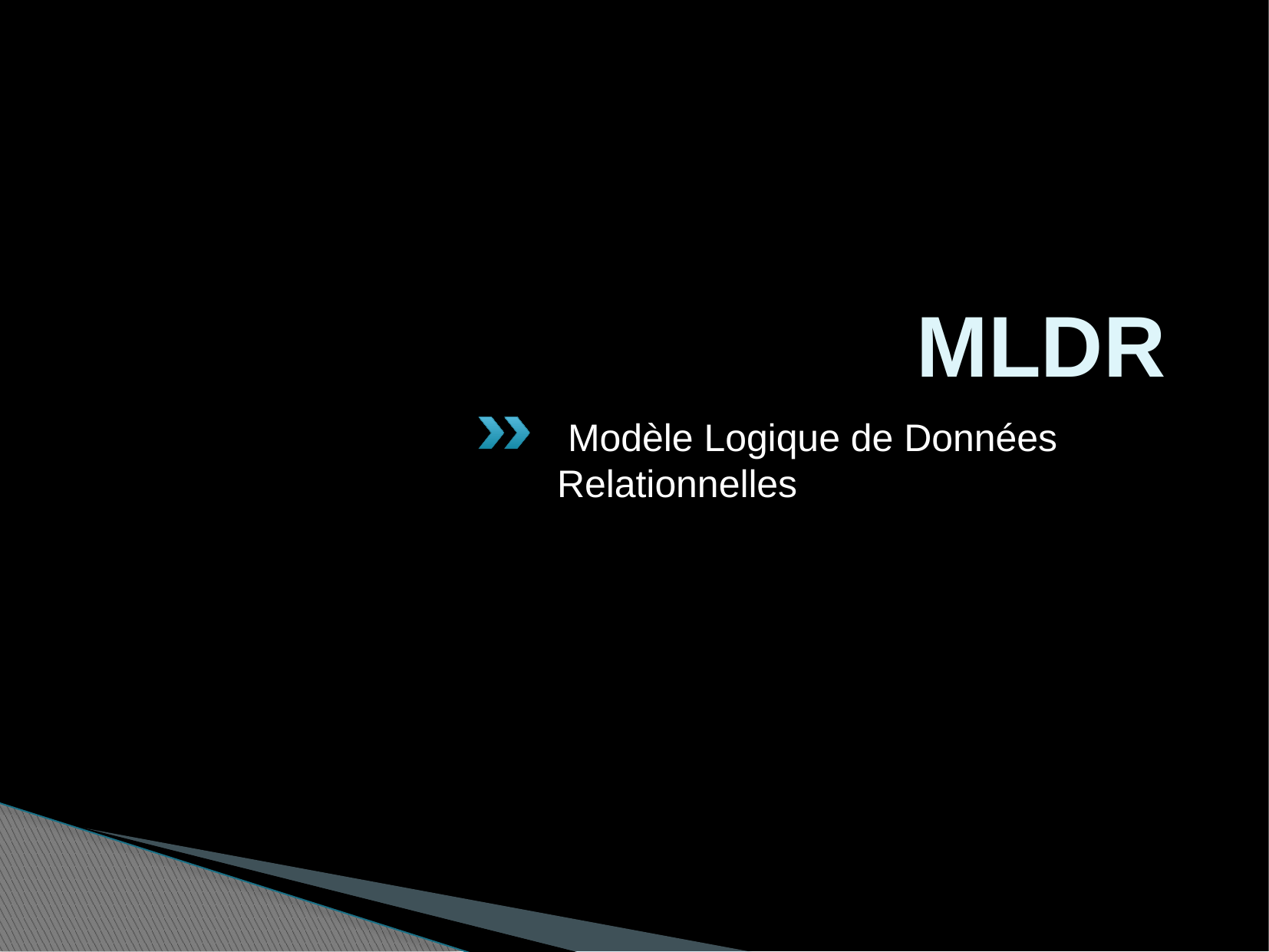

# MLDR
 Modèle Logique de Données Relationnelles